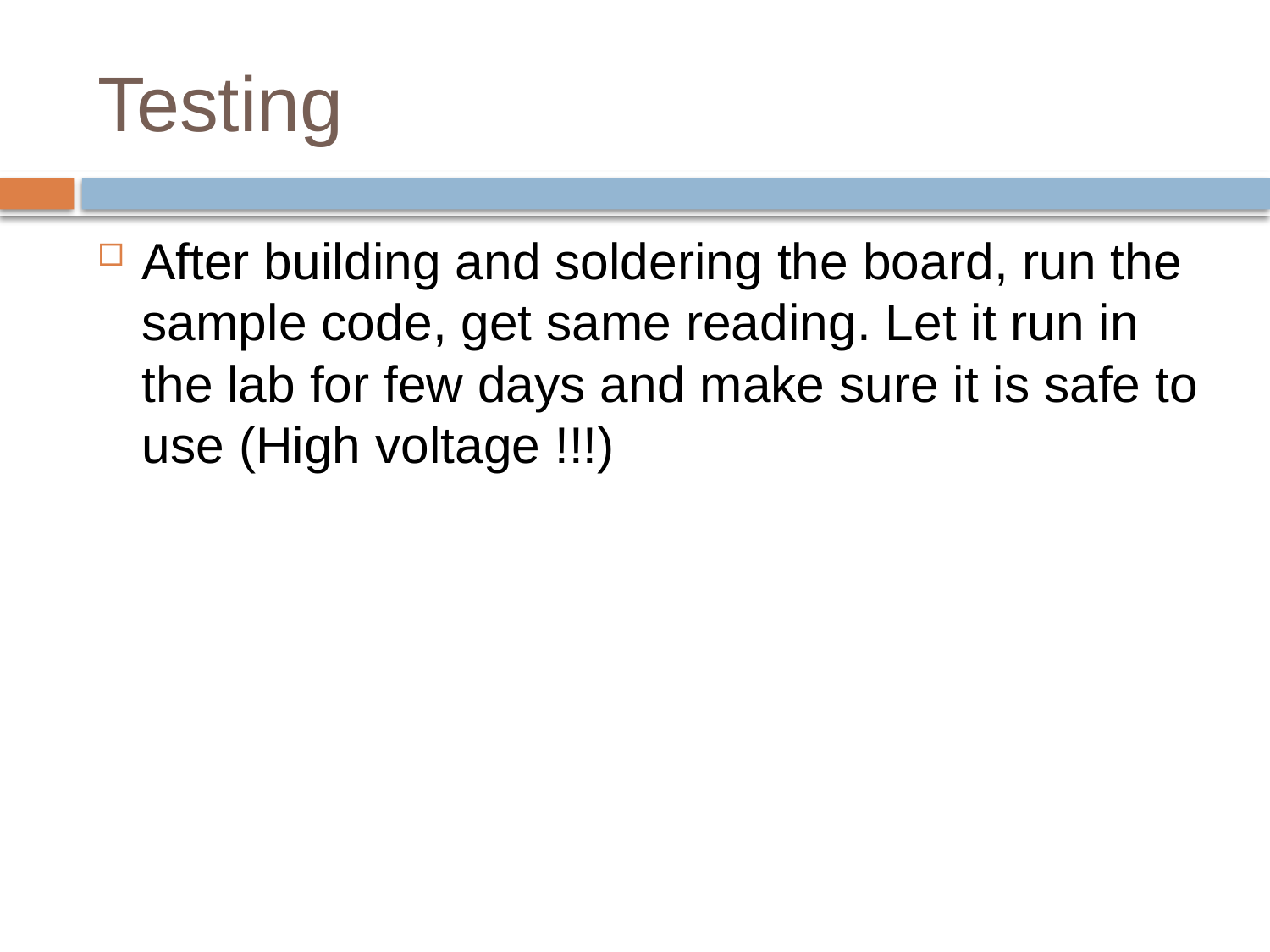

# Testing
After building and soldering the board, run the sample code, get same reading. Let it run in the lab for few days and make sure it is safe to use (High voltage !!!)